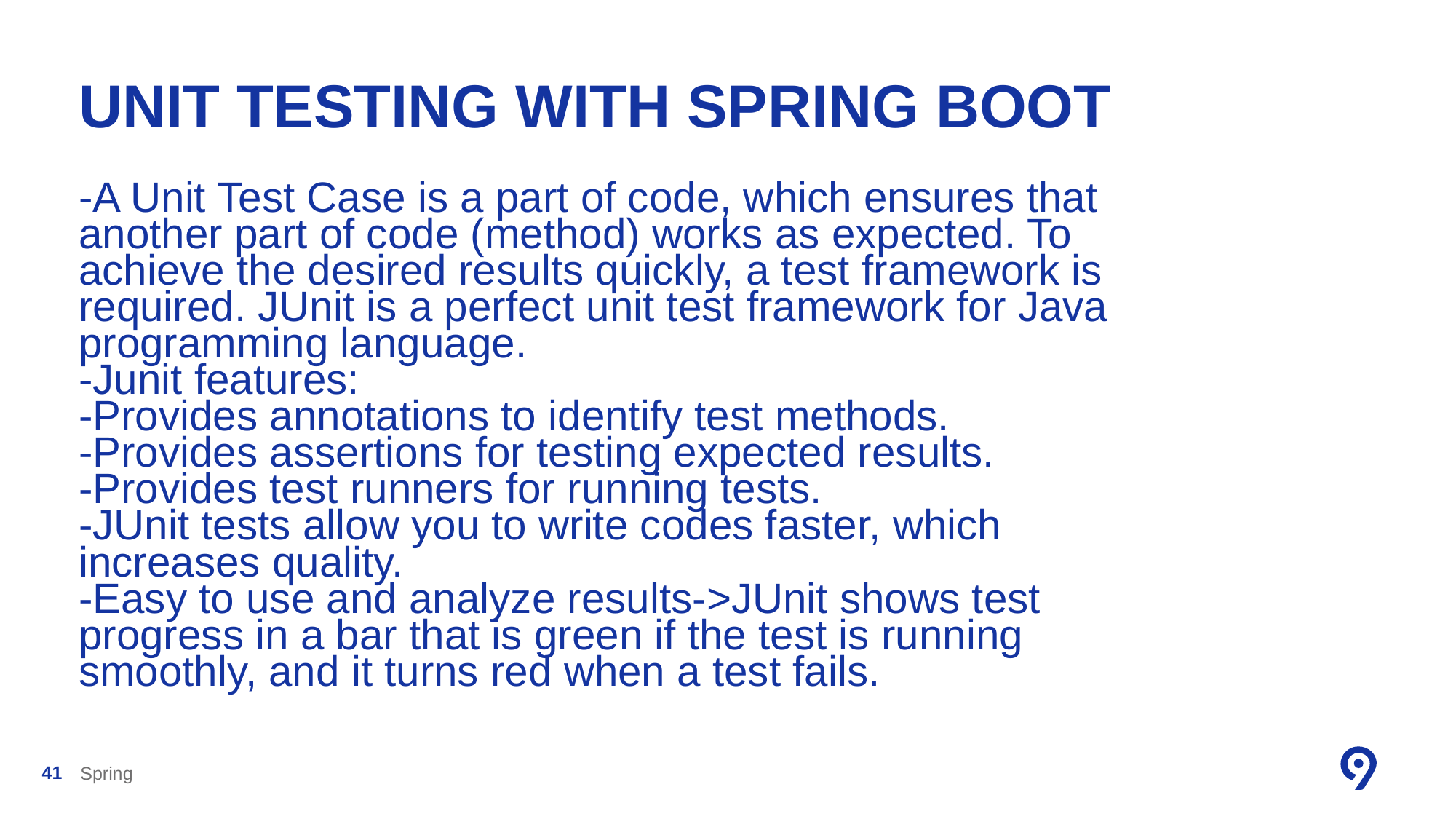

# UNIT TESTING WITH SPRING BOOT
-A Unit Test Case is a part of code, which ensures that another part of code (method) works as expected. To achieve the desired results quickly, a test framework is required. JUnit is a perfect unit test framework for Java programming language.
-Junit features:
-Provides annotations to identify test methods.
-Provides assertions for testing expected results.
-Provides test runners for running tests.
-JUnit tests allow you to write codes faster, which increases quality.
-Easy to use and analyze results->JUnit shows test progress in a bar that is green if the test is running smoothly, and it turns red when a test fails.

Spring
41